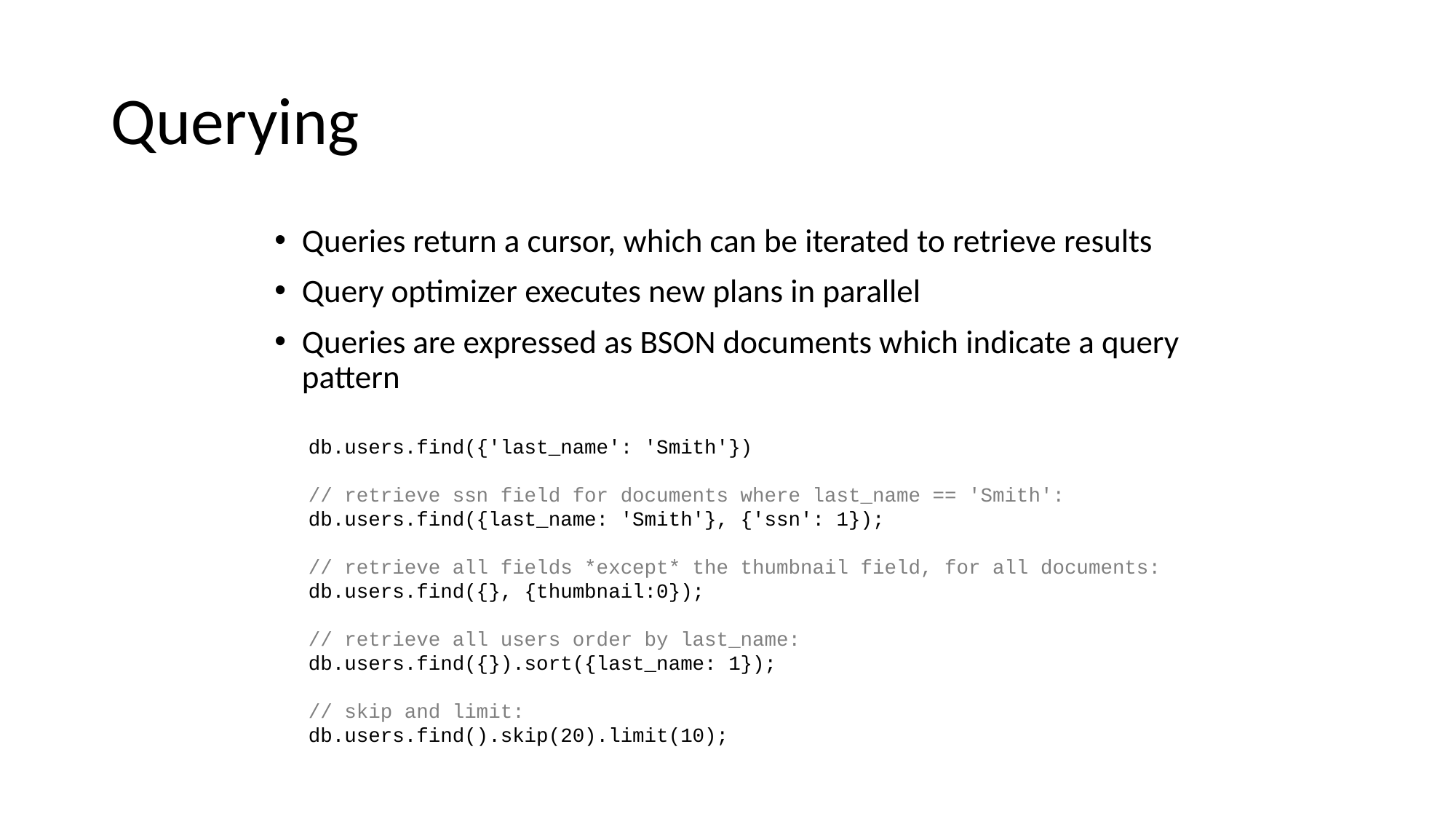

# Querying
Queries return a cursor, which can be iterated to retrieve results
Query optimizer executes new plans in parallel
Queries are expressed as BSON documents which indicate a query pattern
db.users.find({'last_name': 'Smith'})

// retrieve ssn field for documents where last_name == 'Smith':
db.users.find({last_name: 'Smith'}, {'ssn': 1});

// retrieve all fields *except* the thumbnail field, for all documents:
db.users.find({}, {thumbnail:0});

// retrieve all users order by last_name:
db.users.find({}).sort({last_name: 1});

// skip and limit:
db.users.find().skip(20).limit(10);